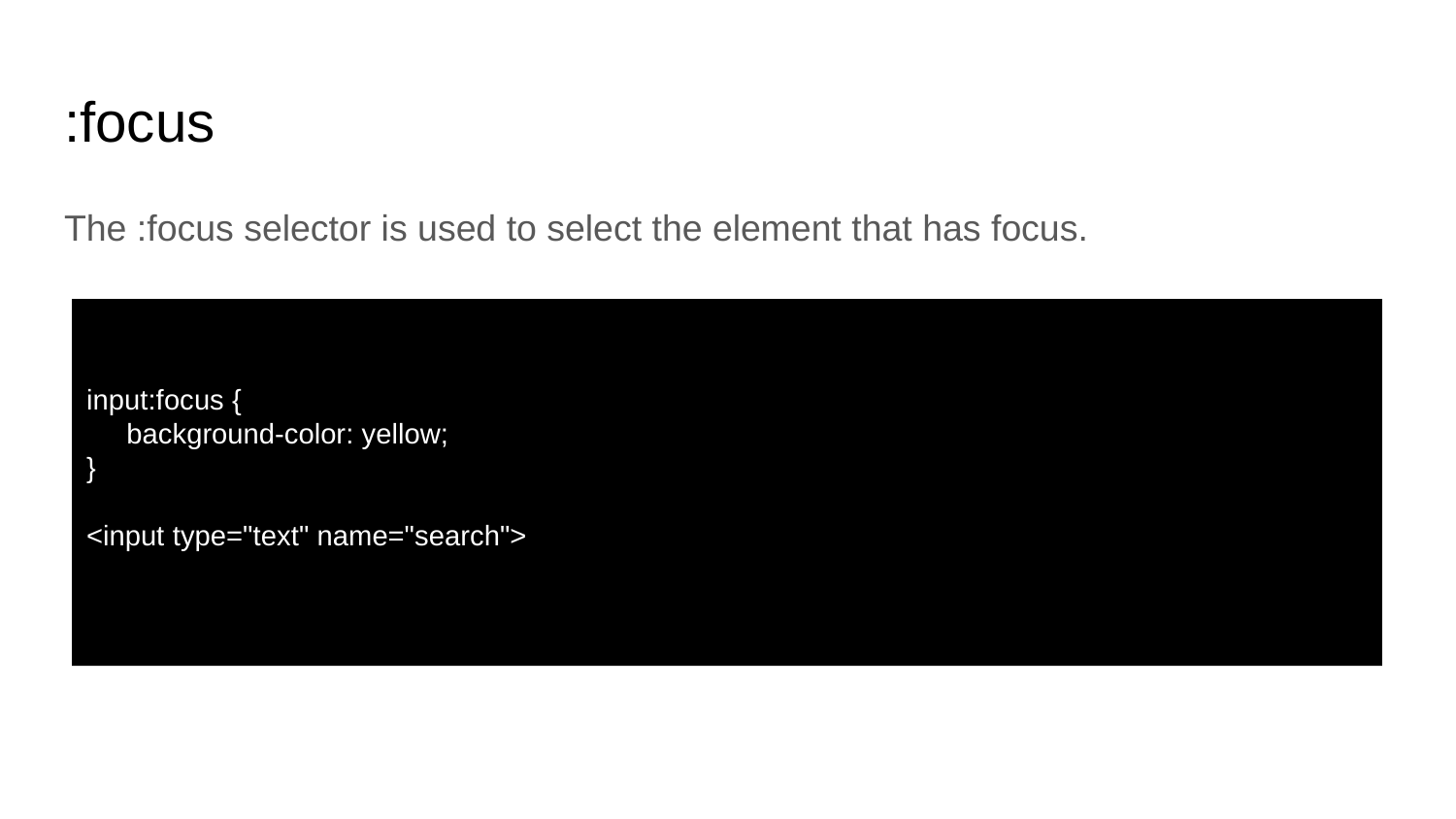

# :focus
The :focus selector is used to select the element that has focus.

input:focus {
     background-color: yellow;
}

<input type="text" name="search">